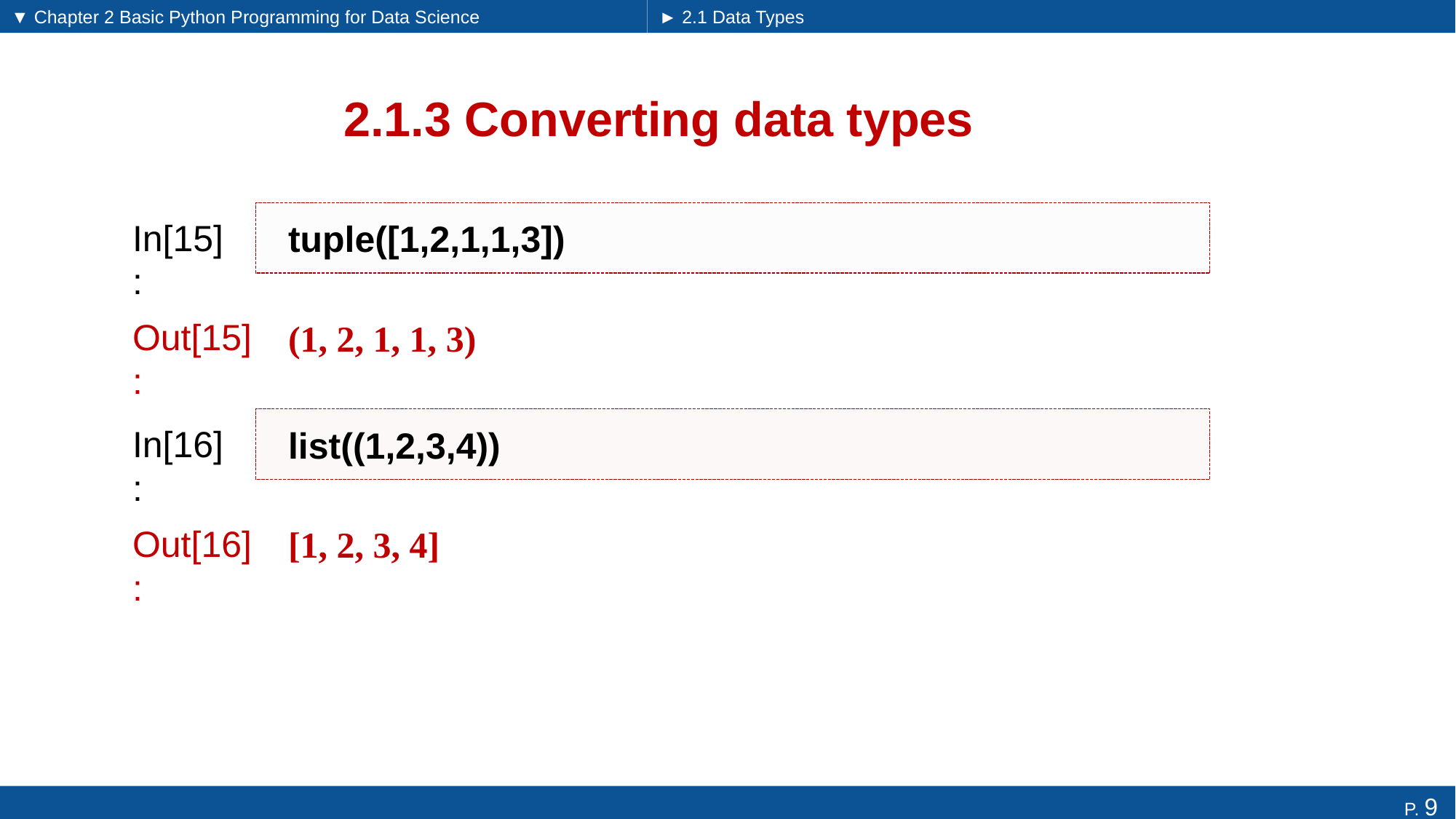

▼ Chapter 2 Basic Python Programming for Data Science
► 2.1 Data Types
# 2.1.3 Converting data types
tuple([1,2,1,1,3])
In[15]:
(1, 2, 1, 1, 3)
Out[15]:
list((1,2,3,4))
In[16]:
[1, 2, 3, 4]
Out[16]: